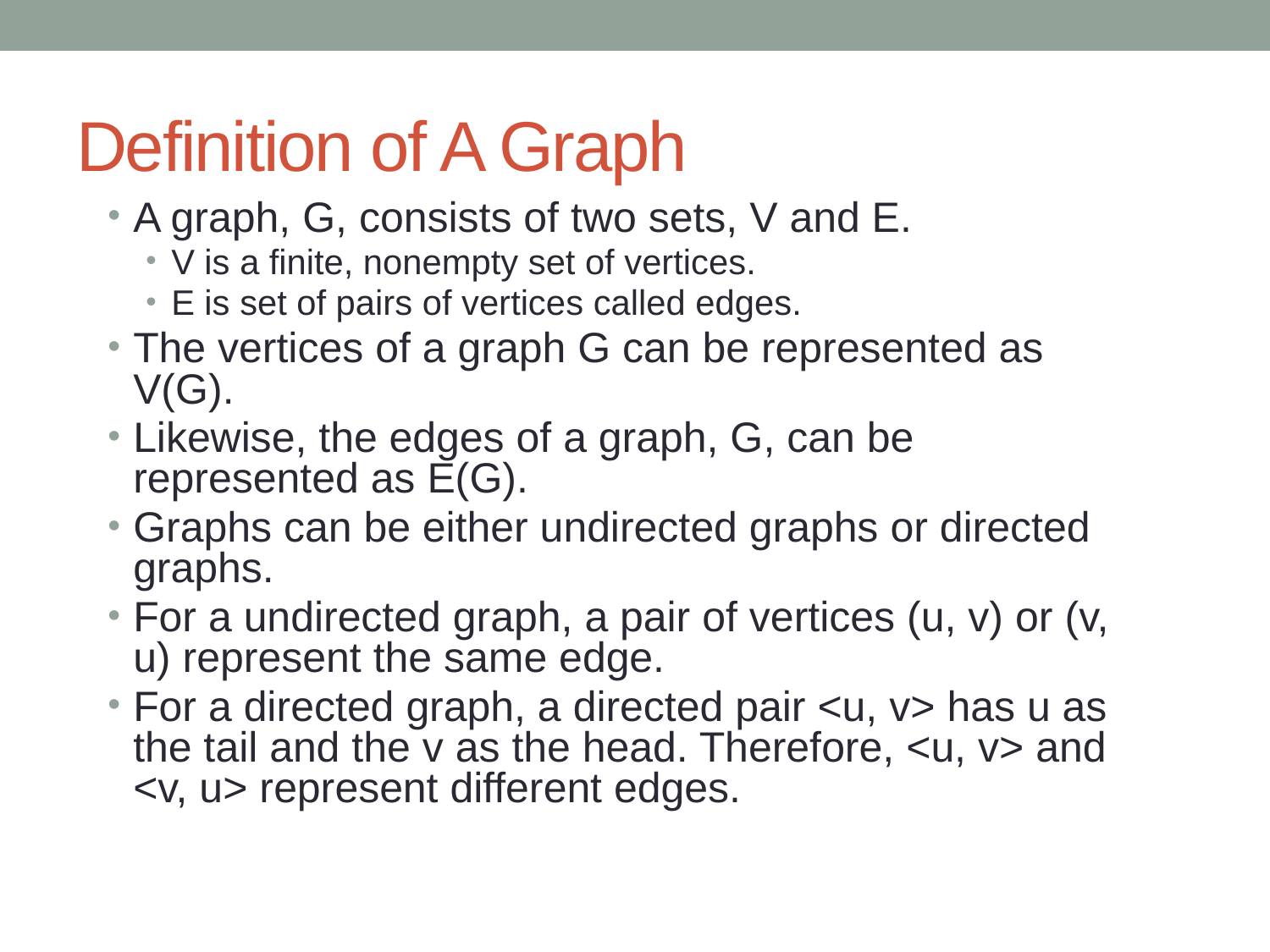

# Definition of A Graph
A graph, G, consists of two sets, V and E.
V is a finite, nonempty set of vertices.
E is set of pairs of vertices called edges.
The vertices of a graph G can be represented as V(G).
Likewise, the edges of a graph, G, can be represented as E(G).
Graphs can be either undirected graphs or directed graphs.
For a undirected graph, a pair of vertices (u, v) or (v, u) represent the same edge.
For a directed graph, a directed pair <u, v> has u as the tail and the v as the head. Therefore, <u, v> and <v, u> represent different edges.